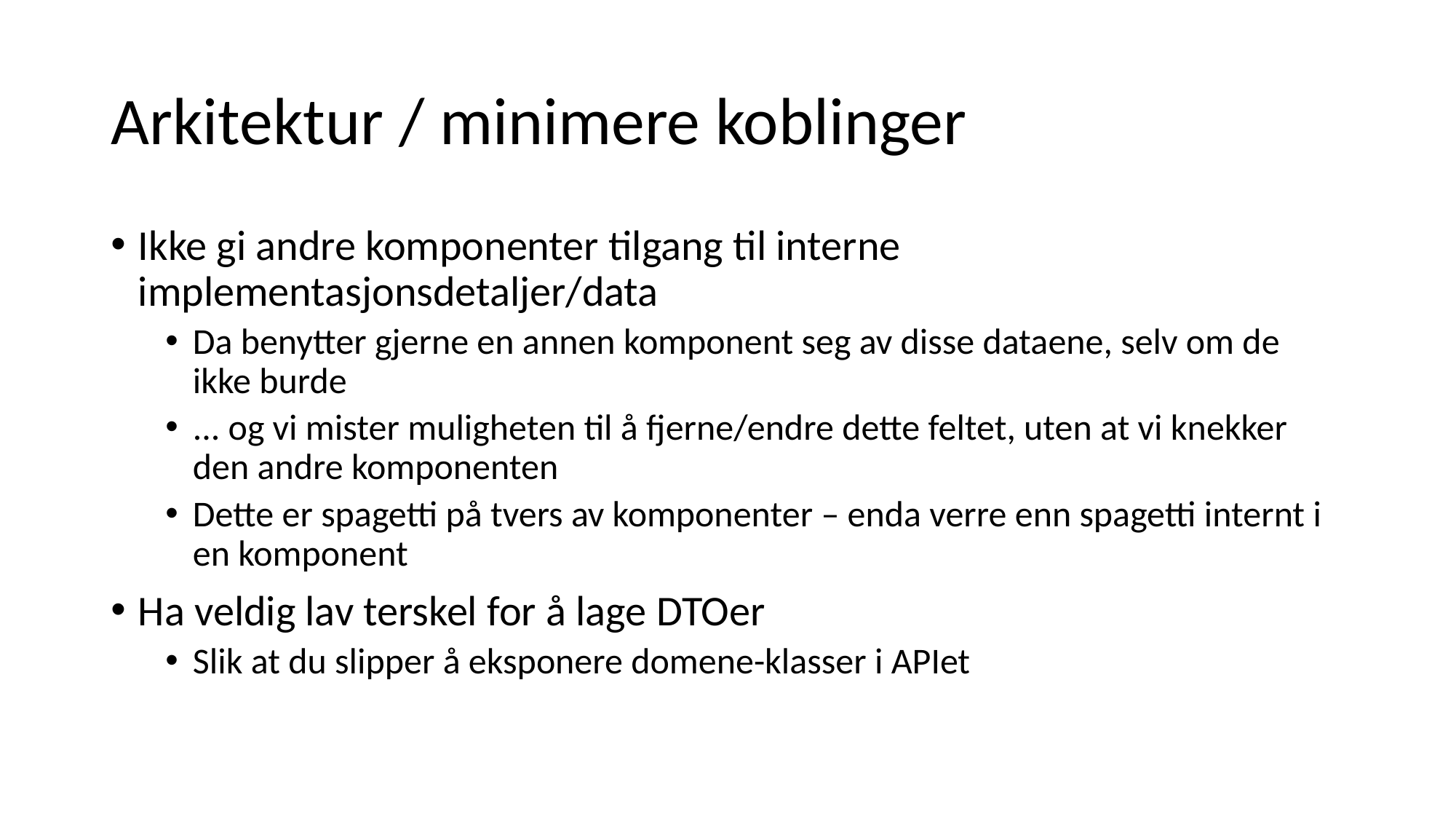

# Arkitektur / minimere koblinger
Ikke gi andre komponenter tilgang til interne implementasjonsdetaljer/data
Da benytter gjerne en annen komponent seg av disse dataene, selv om de ikke burde
... og vi mister muligheten til å fjerne/endre dette feltet, uten at vi knekker den andre komponenten
Dette er spagetti på tvers av komponenter – enda verre enn spagetti internt i en komponent
Ha veldig lav terskel for å lage DTOer
Slik at du slipper å eksponere domene-klasser i APIet